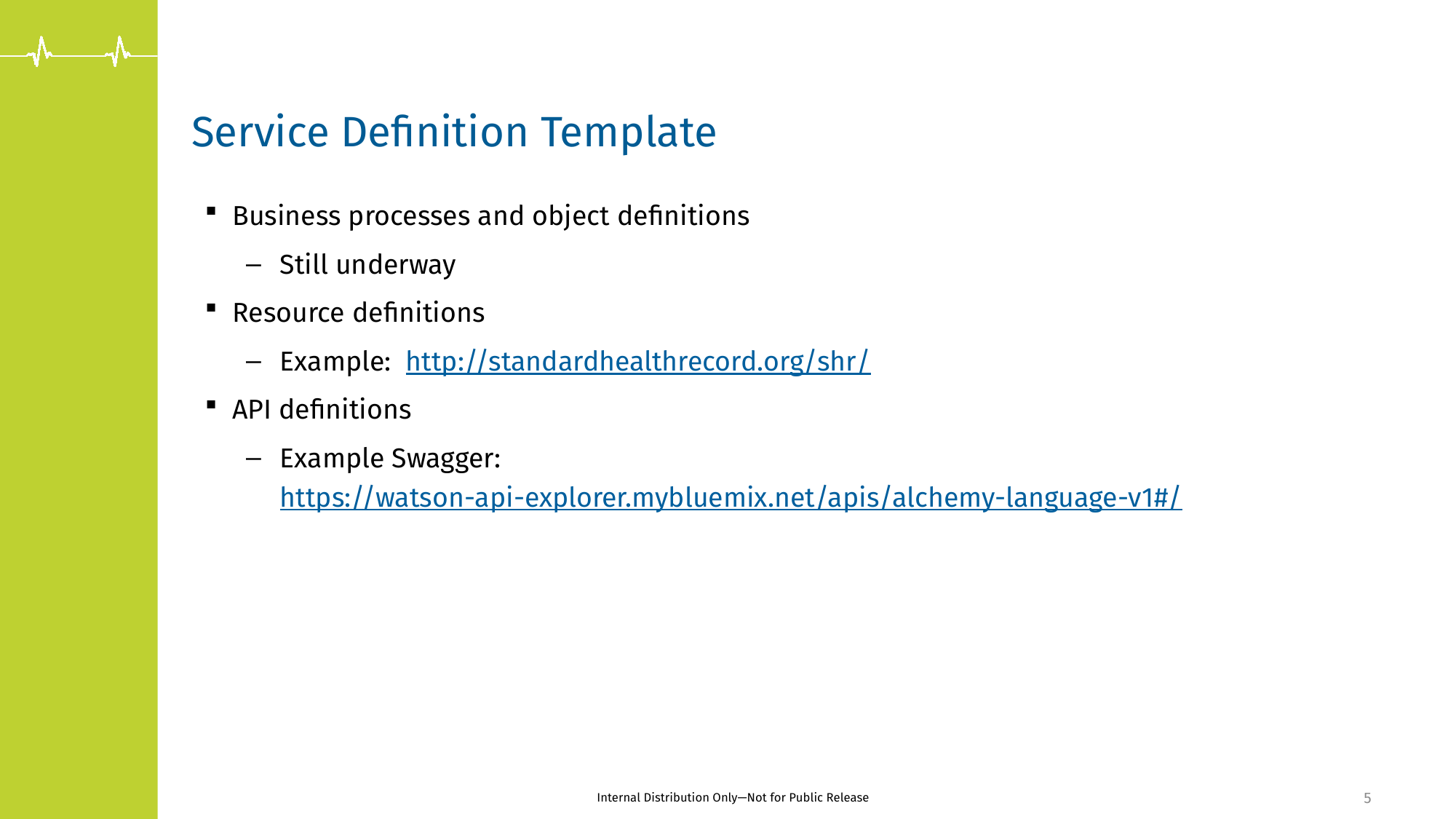

# Service Definition Template
Business processes and object definitions
Still underway
Resource definitions
Example:  http://standardhealthrecord.org/shr/
API definitions
Example Swagger:  https://watson-api-explorer.mybluemix.net/apis/alchemy-language-v1#/

5